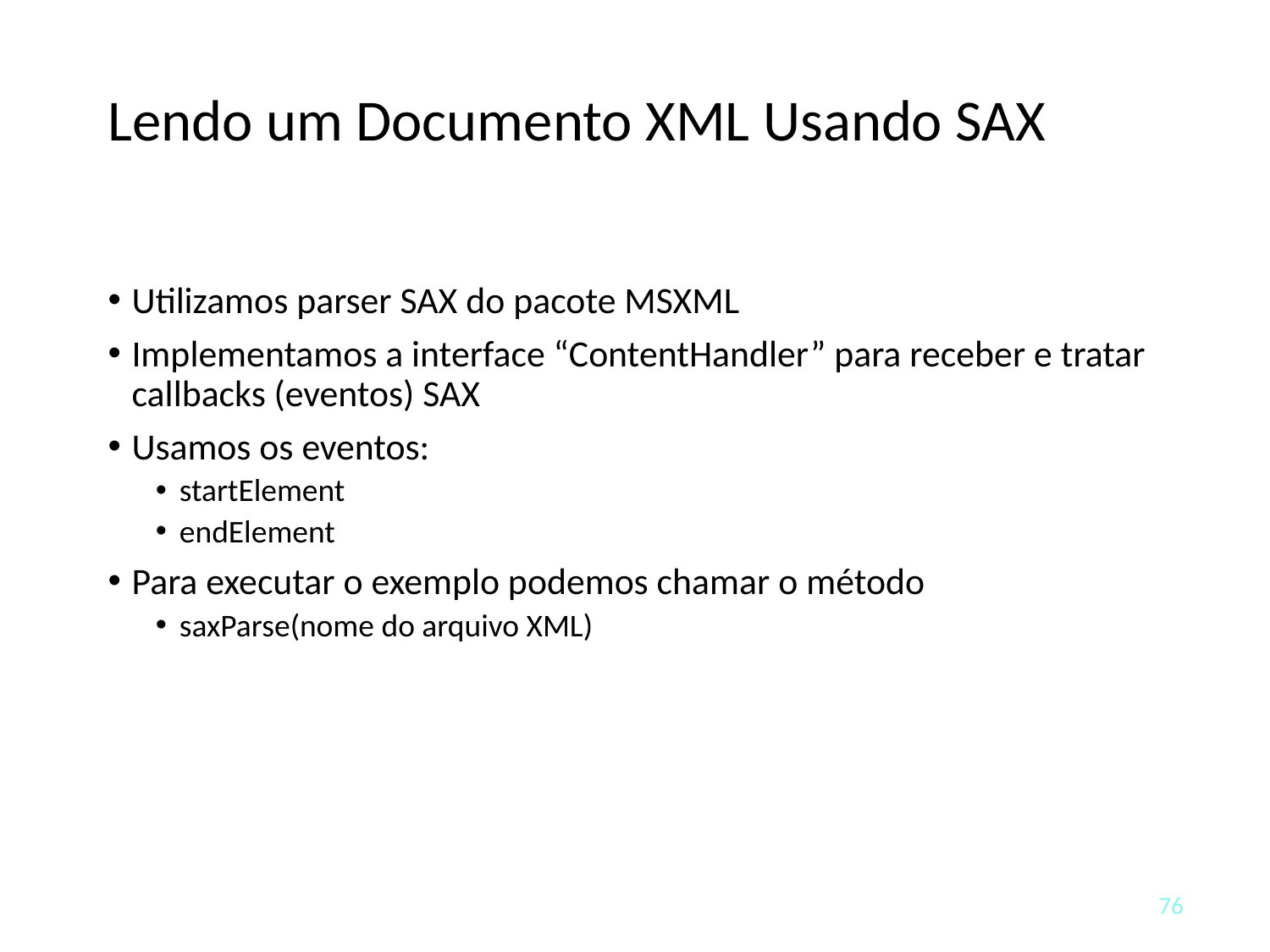

# Lendo um Documento XML Usando SAX
Utilizamos parser SAX do pacote MSXML
Implementamos a interface “ContentHandler” para receber e tratar callbacks (eventos) SAX
Usamos os eventos:
startElement
endElement
Para executar o exemplo podemos chamar o método
saxParse(nome do arquivo XML)